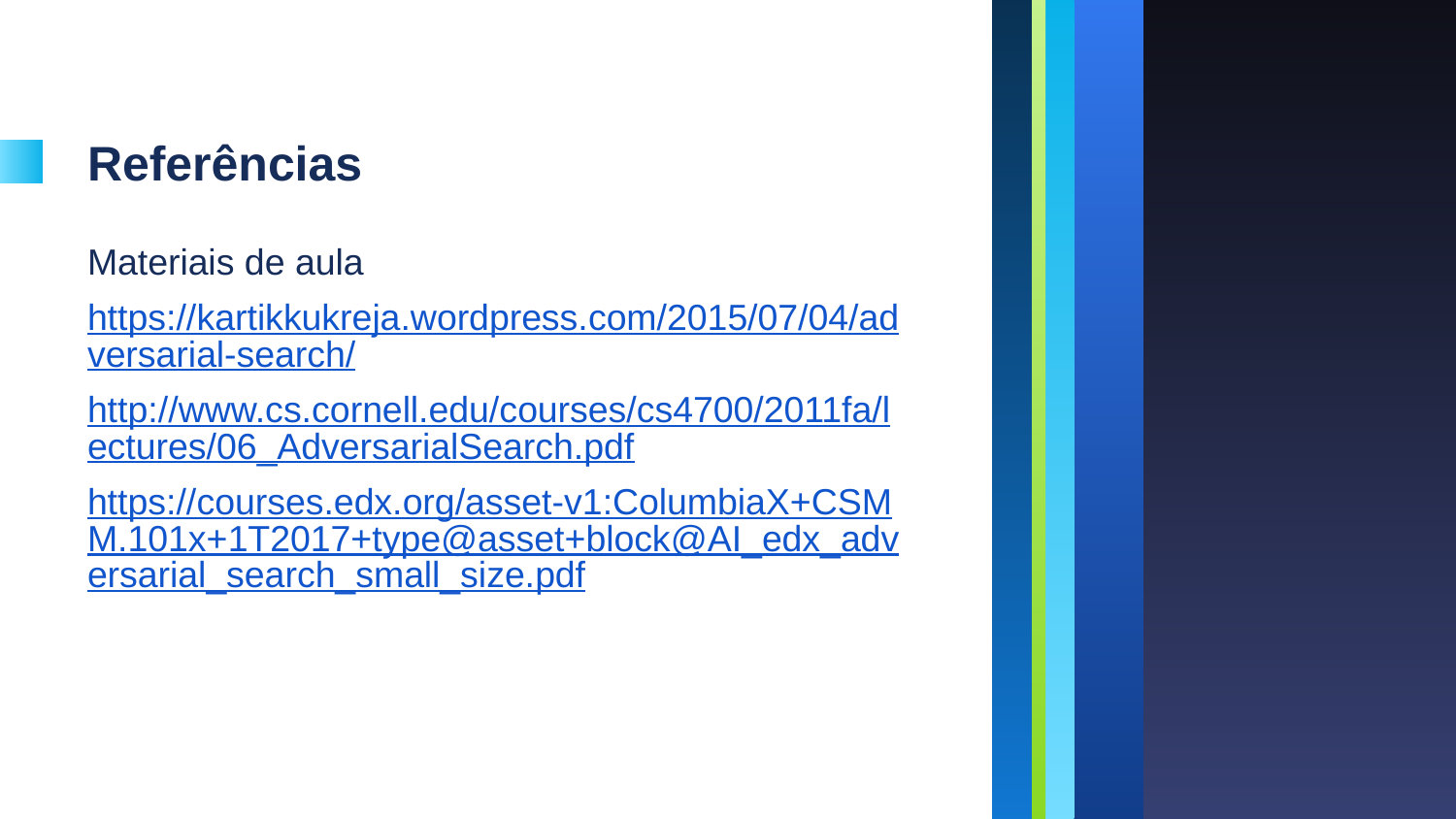

# Referências
Materiais de aula
https://kartikkukreja.wordpress.com/2015/07/04/adversarial-search/
http://www.cs.cornell.edu/courses/cs4700/2011fa/lectures/06_AdversarialSearch.pdf
https://courses.edx.org/asset-v1:ColumbiaX+CSMM.101x+1T2017+type@asset+block@AI_edx_adversarial_search_small_size.pdf